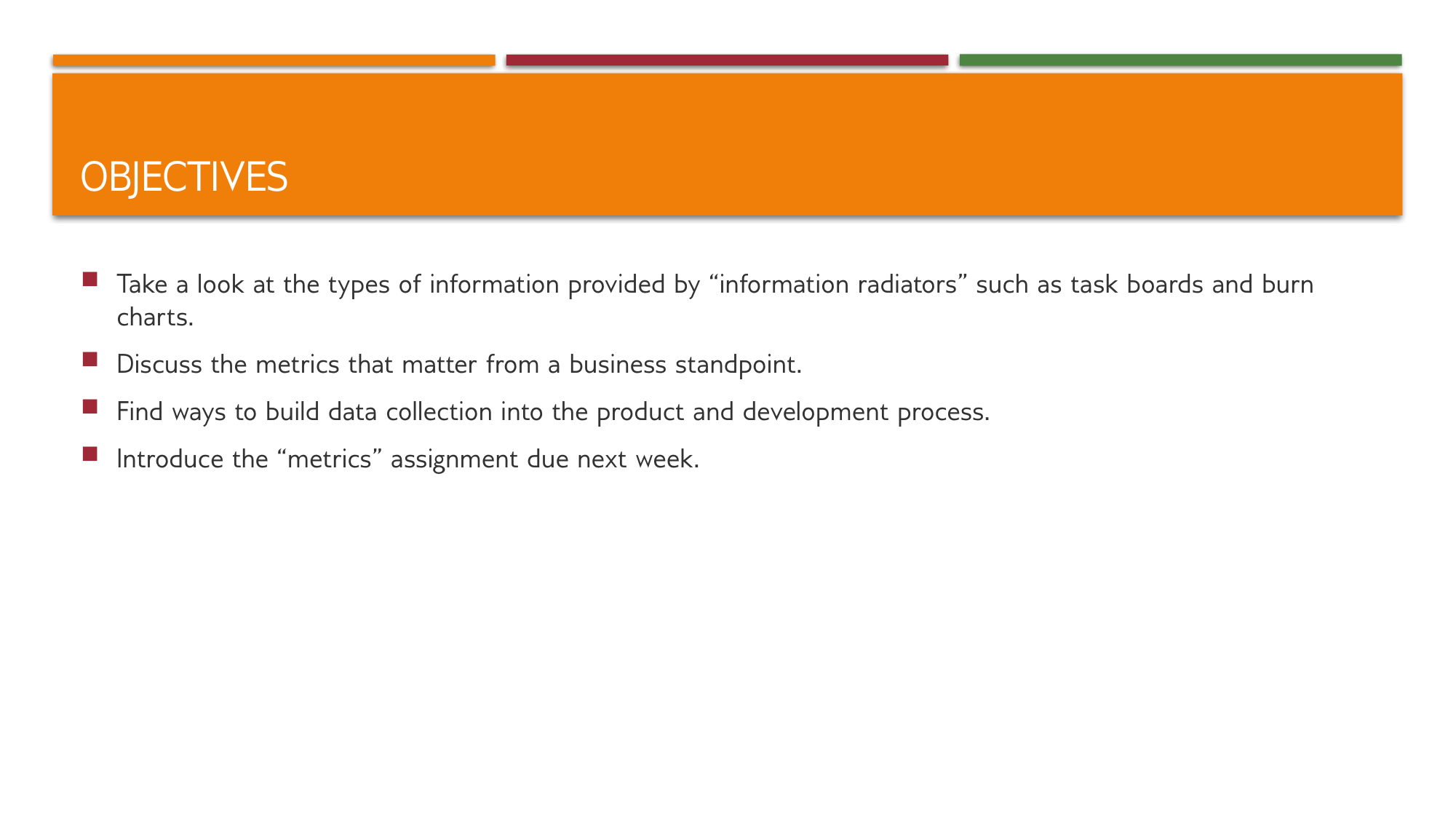

# Objectives
Take a look at the types of information provided by “information radiators” such as task boards and burn charts.
Discuss the metrics that matter from a business standpoint.
Find ways to build data collection into the product and development process.
Introduce the “metrics” assignment due next week.